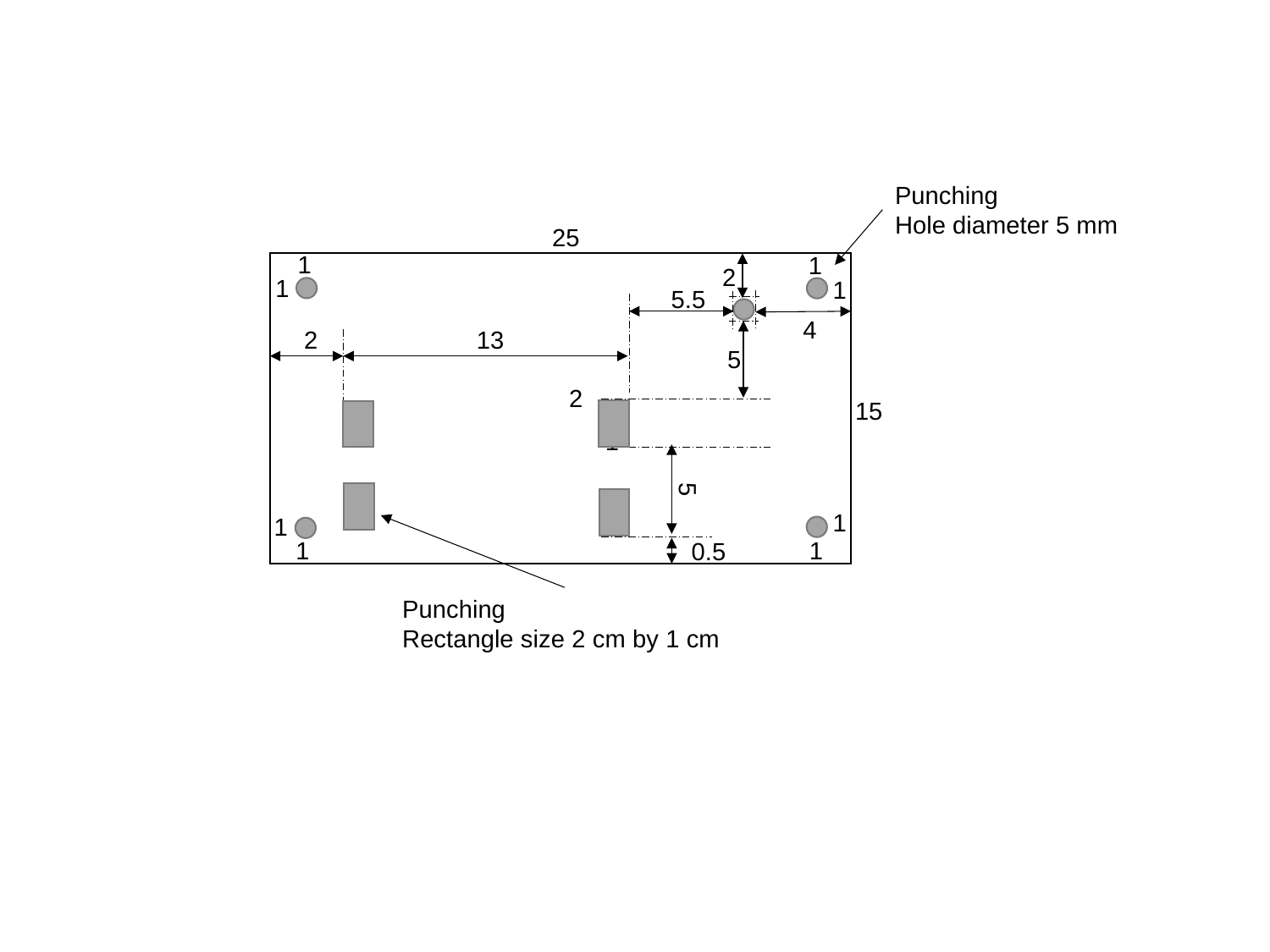

Punching
Hole diameter 5 mm
25
1
1

2
1
1
5.5

4
2
13
5
2
15

1
5

1
1

1
1
0.5
Punching
Rectangle size 2 cm by 1 cm